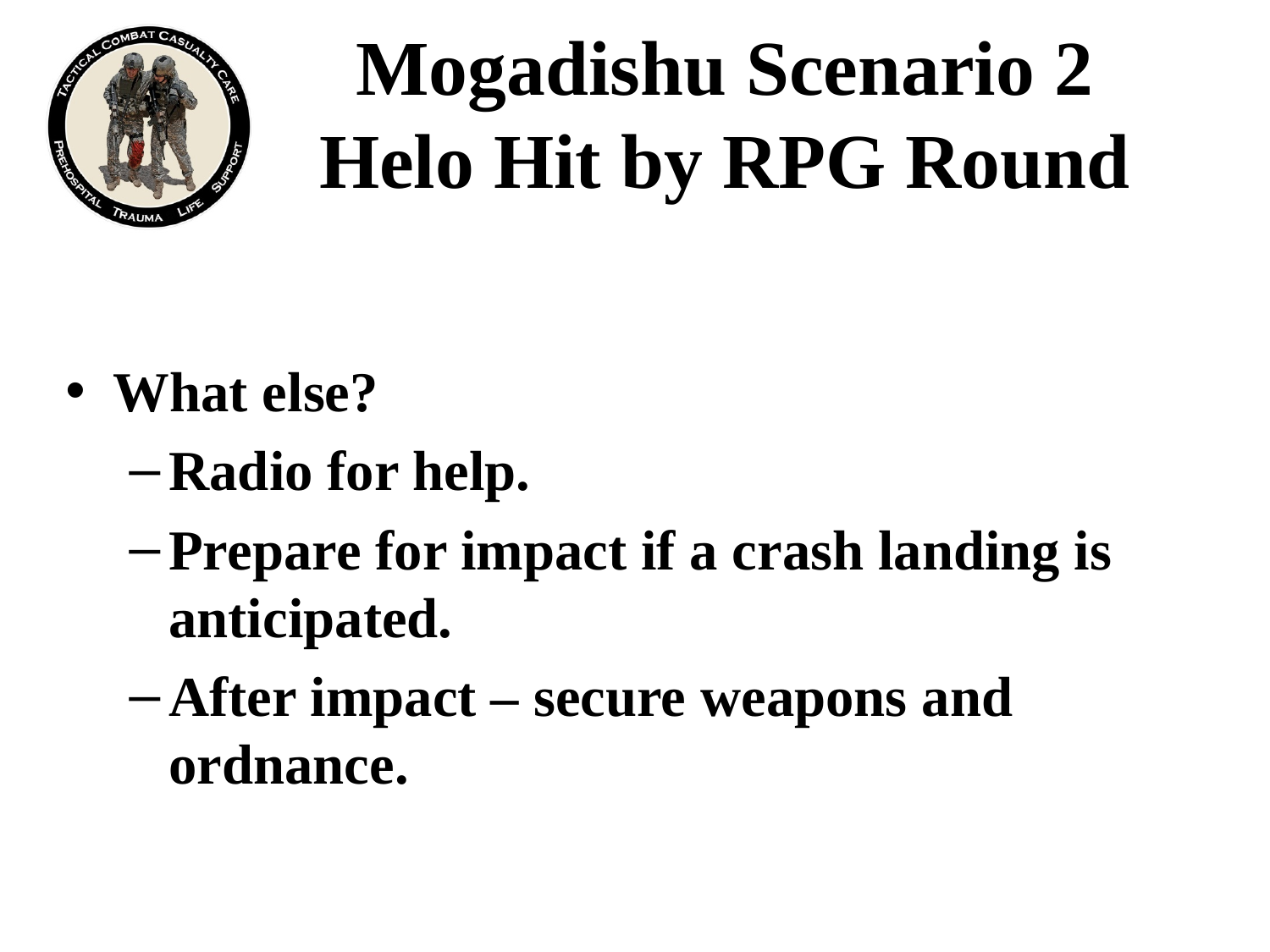

# Mogadishu Scenario 2 Helo Hit by RPG Round
What else?
Radio for help.
Prepare for impact if a crash landing is anticipated.
After impact – secure weapons and ordnance.